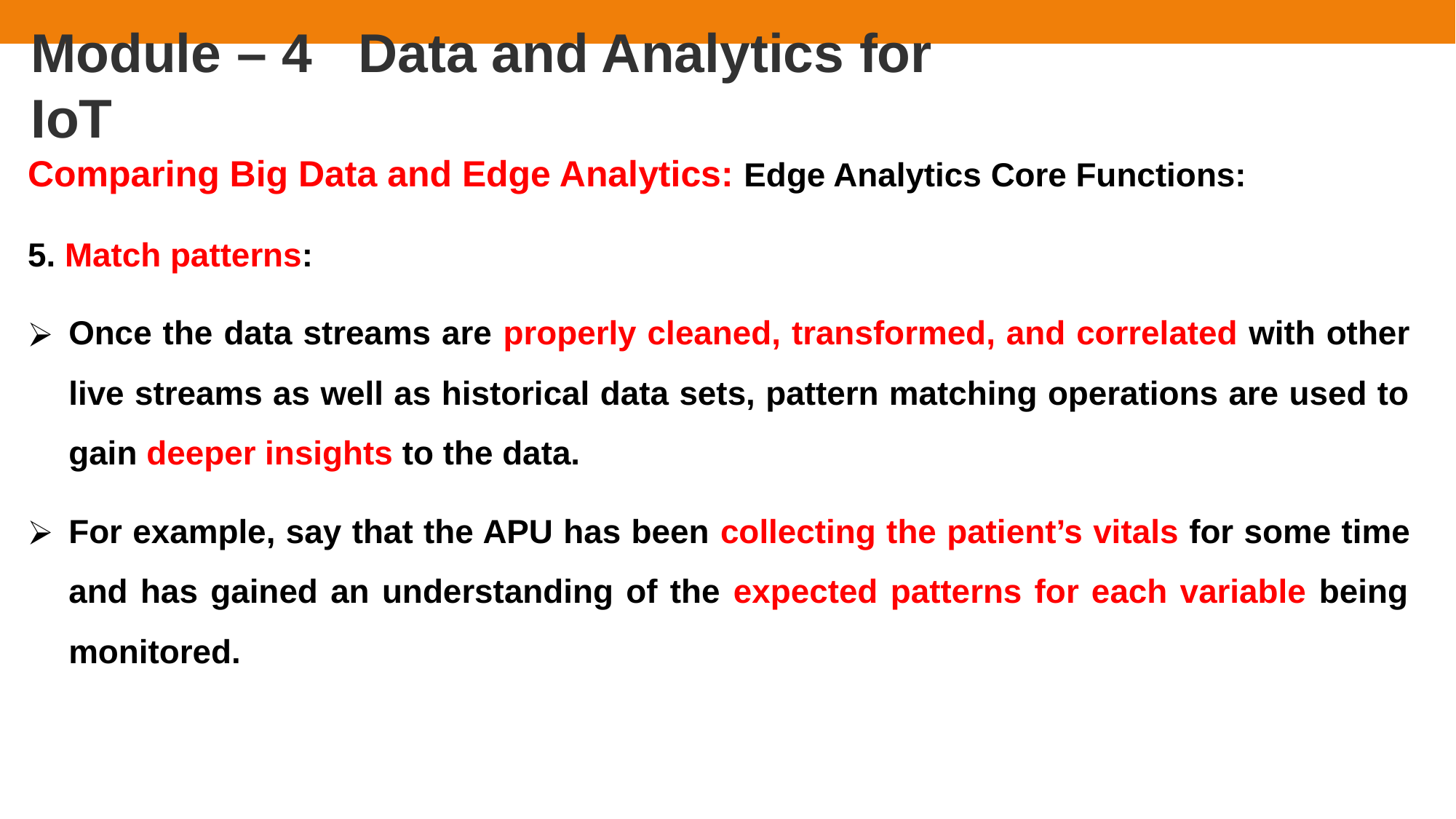

# Module – 4	Data and Analytics for IoT
Comparing Big Data and Edge Analytics: Edge Analytics Core Functions:
5. Match patterns:
Once the data streams are properly cleaned, transformed, and correlated with other  live streams as well as historical data sets, pattern matching operations are used to  gain deeper insights to the data.
For example, say that the APU has been collecting the patient’s vitals for some time  and has gained an understanding of the expected patterns for each variable being  monitored.